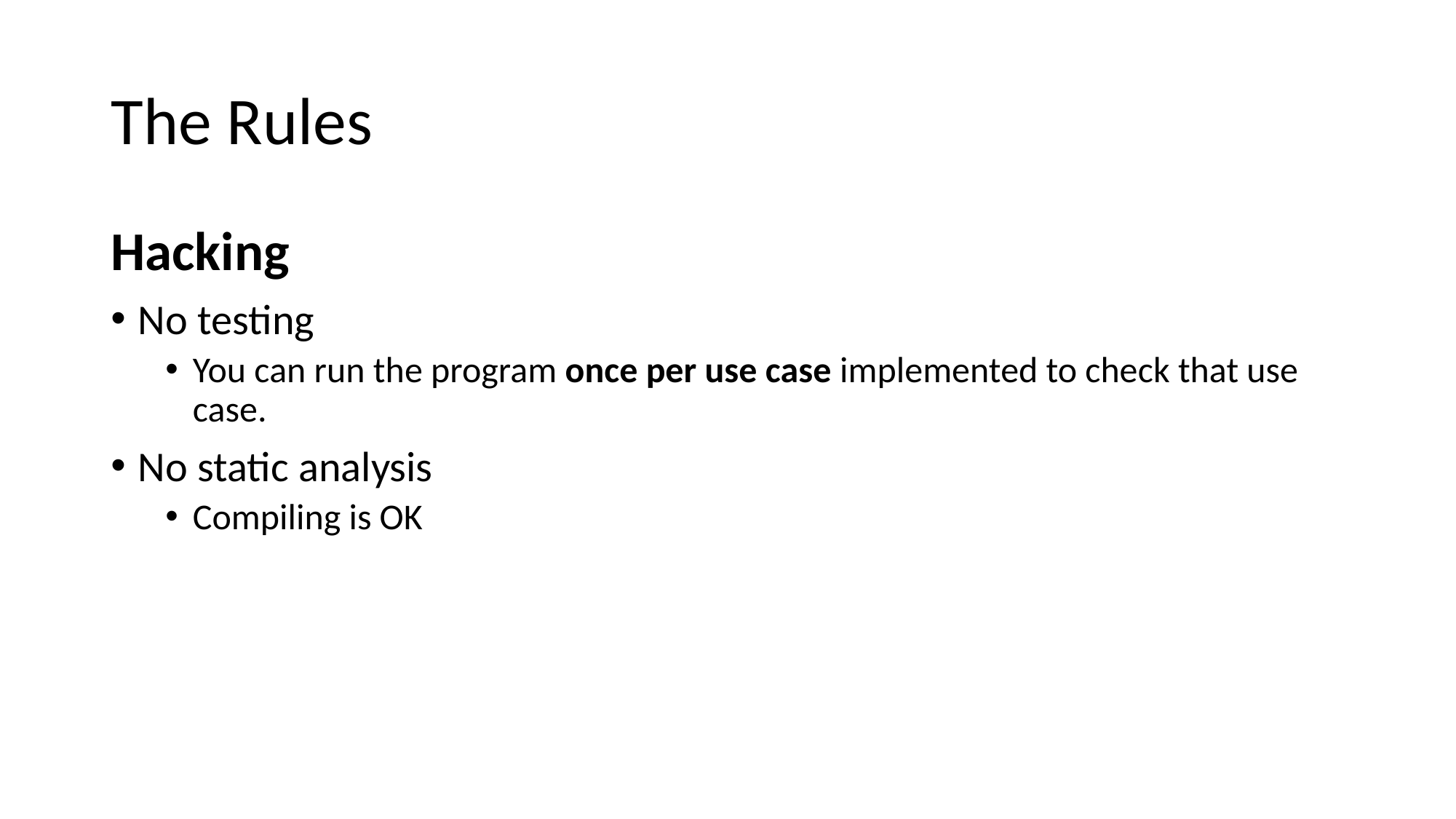

# The Rules
Hacking
No testing
You can run the program once per use case implemented to check that use case.
No static analysis
Compiling is OK